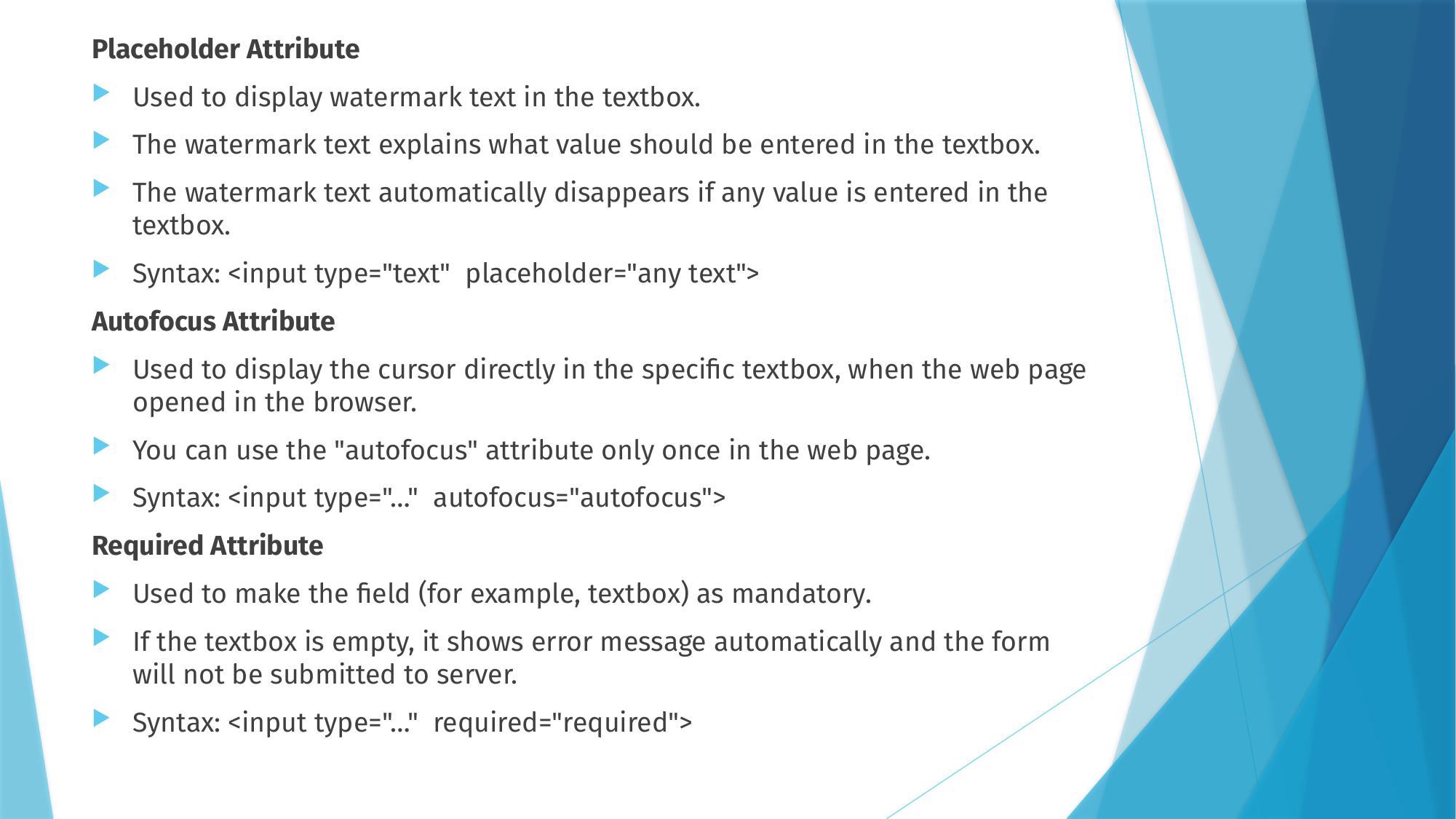

Placeholder Attribute
Used to display watermark text in the textbox.
The watermark text explains what value should be entered in the textbox.
The watermark text automatically disappears if any value is entered in the textbox.
Syntax: <input type="text"  placeholder="any text">
Autofocus Attribute
Used to display the cursor directly in the specific textbox, when the web page opened in the browser.
You can use the "autofocus" attribute only once in the web page.
Syntax: <input type="…"  autofocus="autofocus">
Required Attribute
Used to make the field (for example, textbox) as mandatory.
If the textbox is empty, it shows error message automatically and the form will not be submitted to server.
Syntax: <input type="…"  required="required">